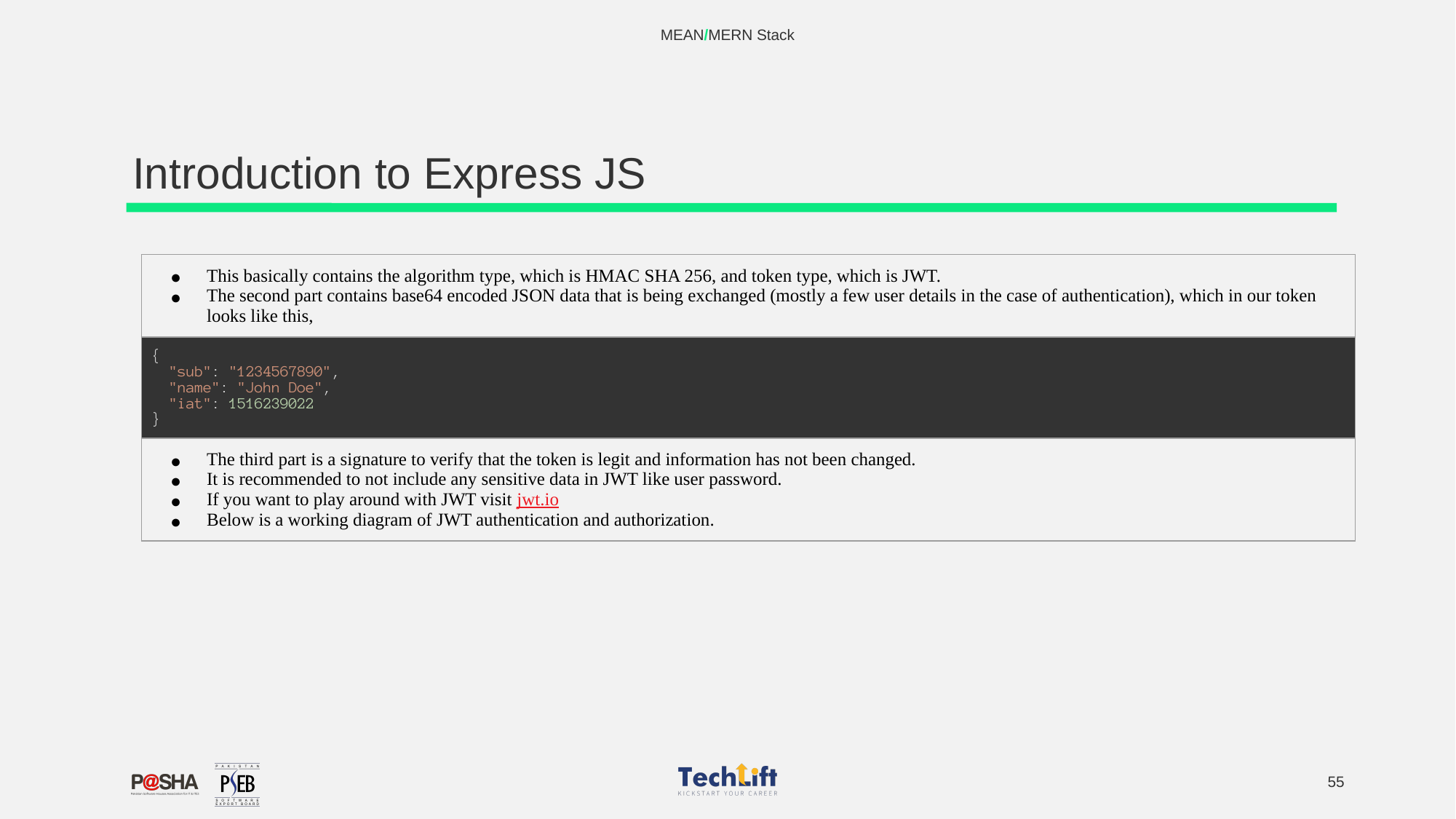

MEAN/MERN Stack
# Introduction to Express JS
| This basically contains the algorithm type, which is HMAC SHA 256, and token type, which is JWT. The second part contains base64 encoded JSON data that is being exchanged (mostly a few user details in the case of authentication), which in our token looks like this, |
| --- |
| {   "sub": "1234567890",   "name": "John Doe",   "iat": 1516239022 } |
| The third part is a signature to verify that the token is legit and information has not been changed. It is recommended to not include any sensitive data in JWT like user password. If you want to play around with JWT visit jwt.io Below is a working diagram of JWT authentication and authorization. |
55